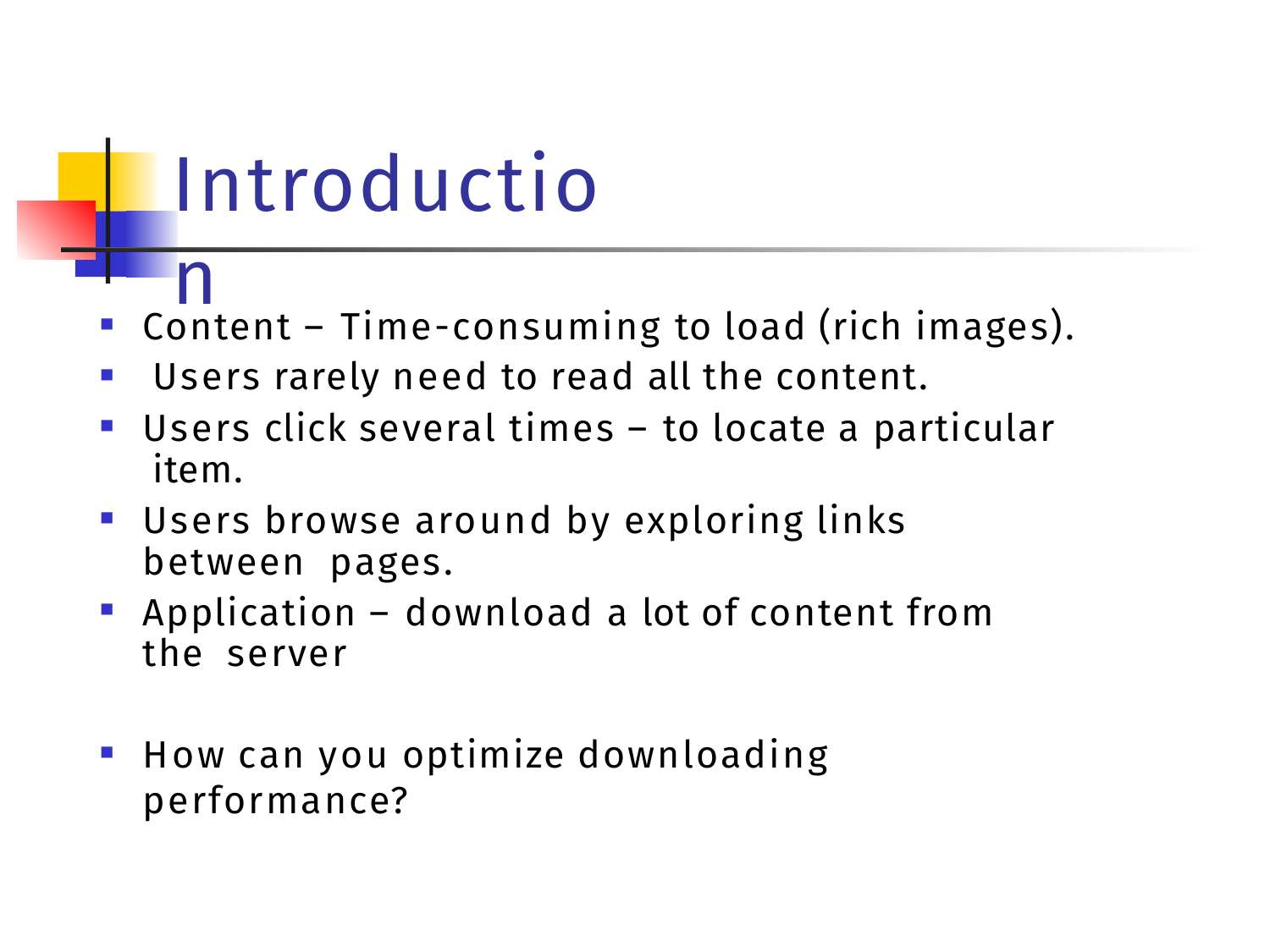

# Introduction
Content – Time-consuming to load (rich images).  Users rarely need to read all the content.
Users click several times – to locate a particular  item.
Users browse around by exploring links between  pages.
Application – download a lot of content from the  server
■
■
■
■
■
How can you optimize downloading performance?
■